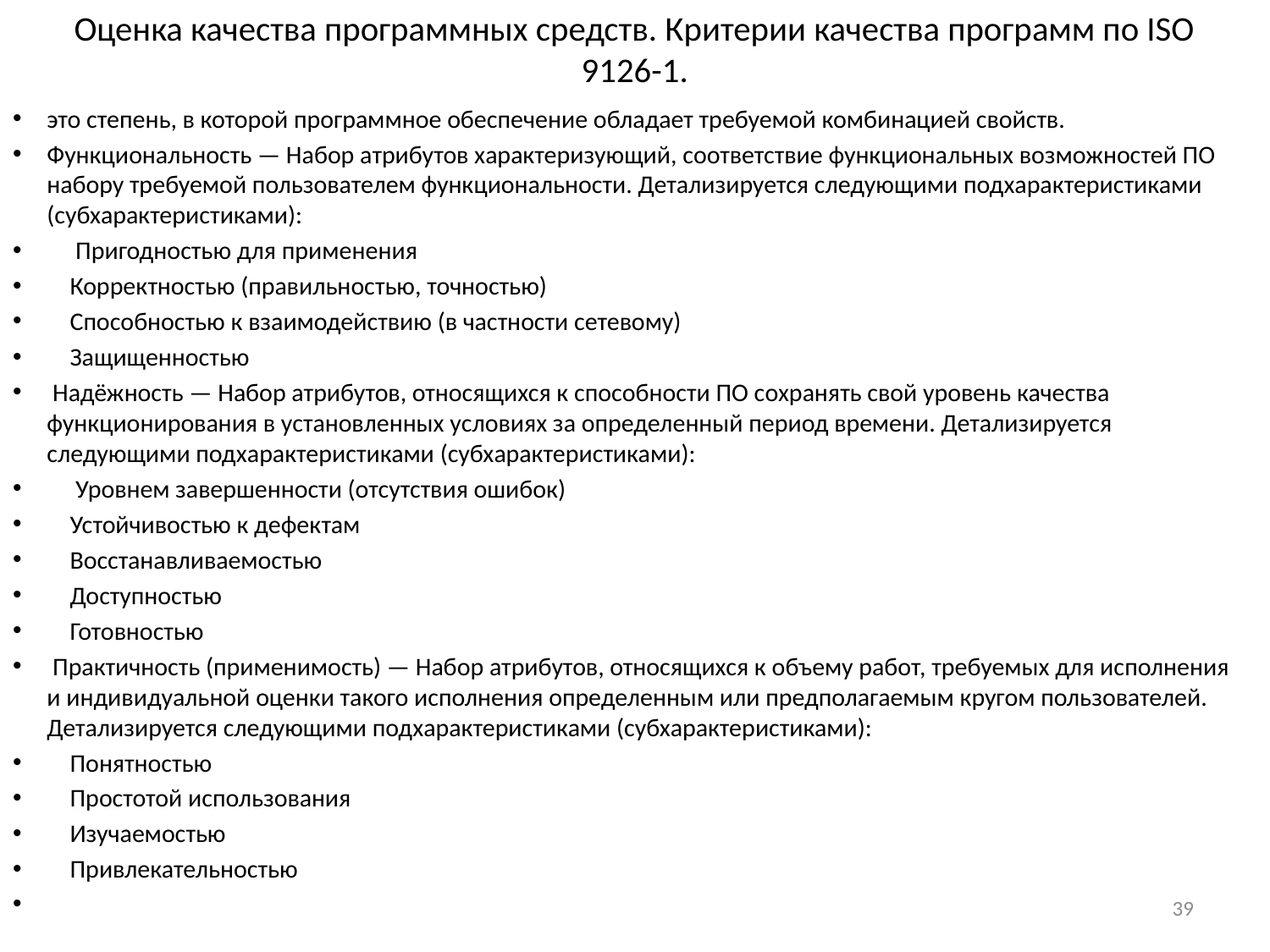

# Оценка качества программных средств. Критерии качества программ по ISO 9126-1.
это степень, в которой программное обеспечение обладает требуемой комбинацией свойств.
Функциональность — Набор атрибутов характеризующий, соответствие функциональных возможностей ПО набору требуемой пользователем функциональности. Детализируется следующими подхарактеристиками (субхарактеристиками):
     Пригодностью для применения
    Корректностью (правильностью, точностью)
    Способностью к взаимодействию (в частности сетевому)
    Защищенностью
 Надёжность — Набор атрибутов, относящихся к способности ПО сохранять свой уровень качества функционирования в установленных условиях за определенный период времени. Детализируется следующими подхарактеристиками (субхарактеристиками):
     Уровнем завершенности (отсутствия ошибок)
    Устойчивостью к дефектам
    Восстанавливаемостью
    Доступностью
    Готовностью
 Практичность (применимость) — Набор атрибутов, относящихся к объему работ, требуемых для исполнения и индивидуальной оценки такого исполнения определенным или предполагаемым кругом пользователей. Детализируется следующими подхарактеристиками (субхарактеристиками):
    Понятностью
    Простотой использования
    Изучаемостью
    Привлекательностью

39